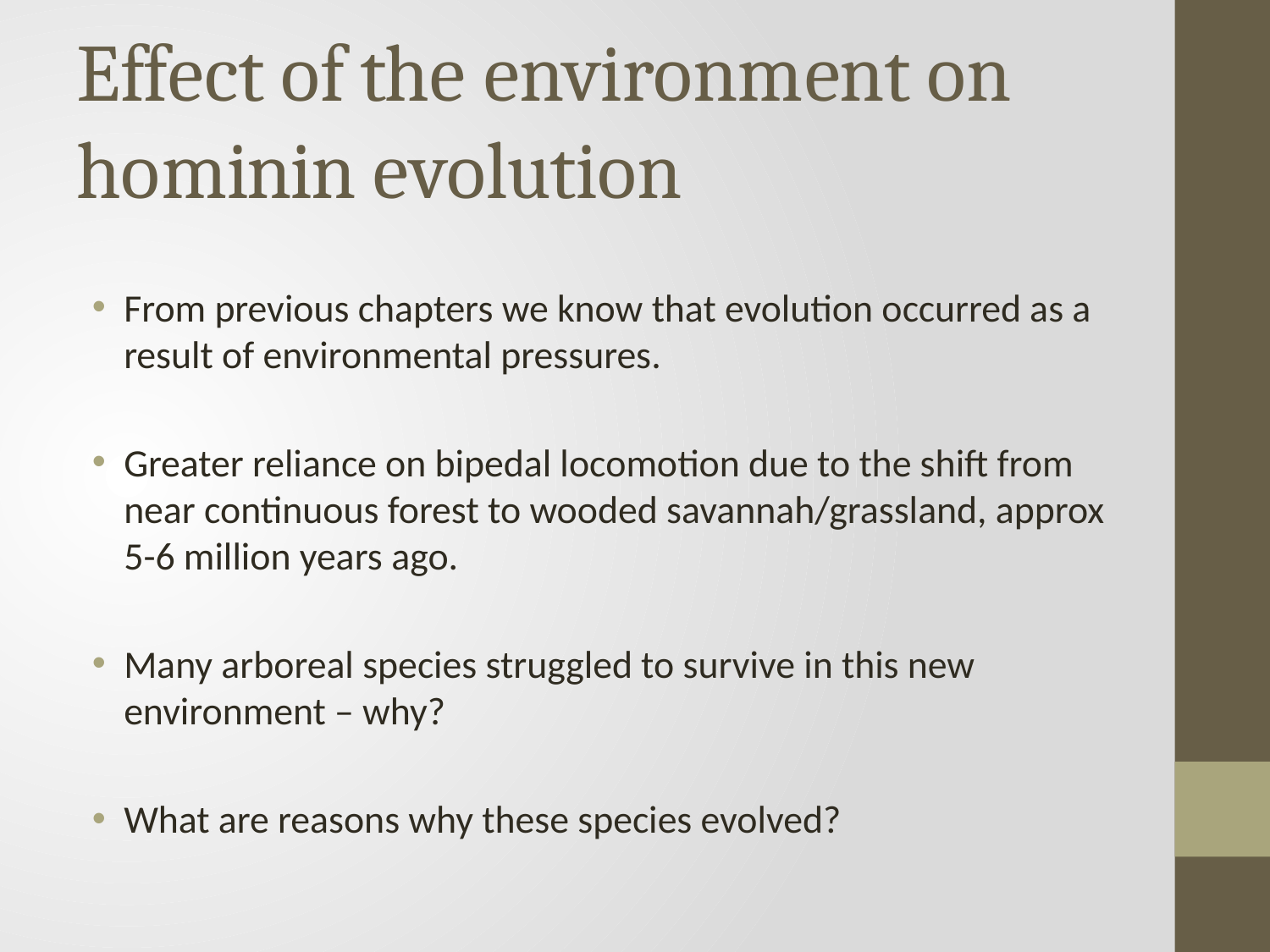

# Effect of the environment on hominin evolution

From previous chapters we know that evolution occurred as a result of environmental pressures.

Greater reliance on bipedal locomotion due to the shift from near continuous forest to wooded savannah/grassland, approx 5-6 million years ago.

Many arboreal species struggled to survive in this new environment – why?

What are reasons why these species evolved?